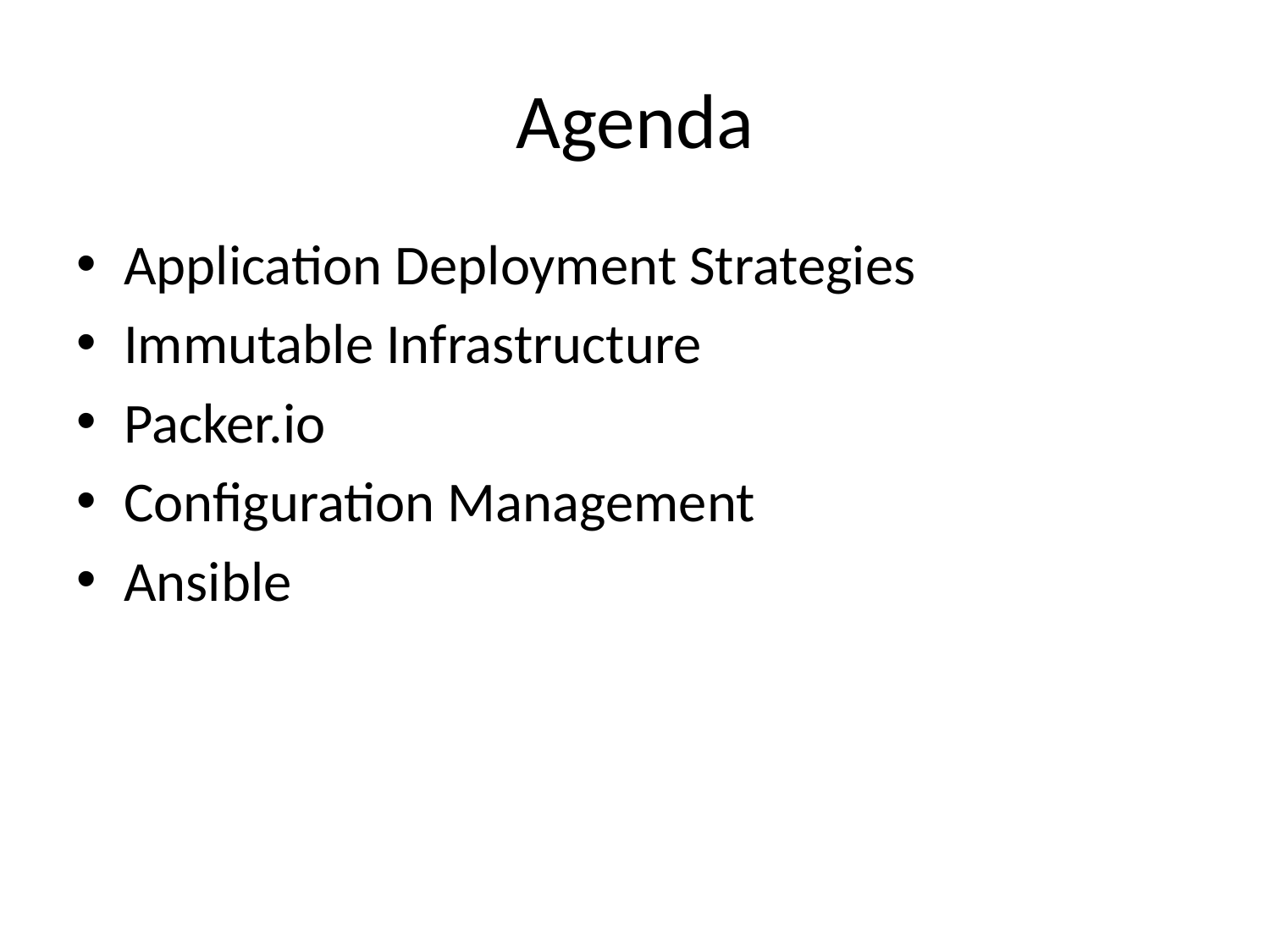

# Agenda
Application Deployment Strategies
Immutable Infrastructure
Packer.io
Configuration Management
Ansible